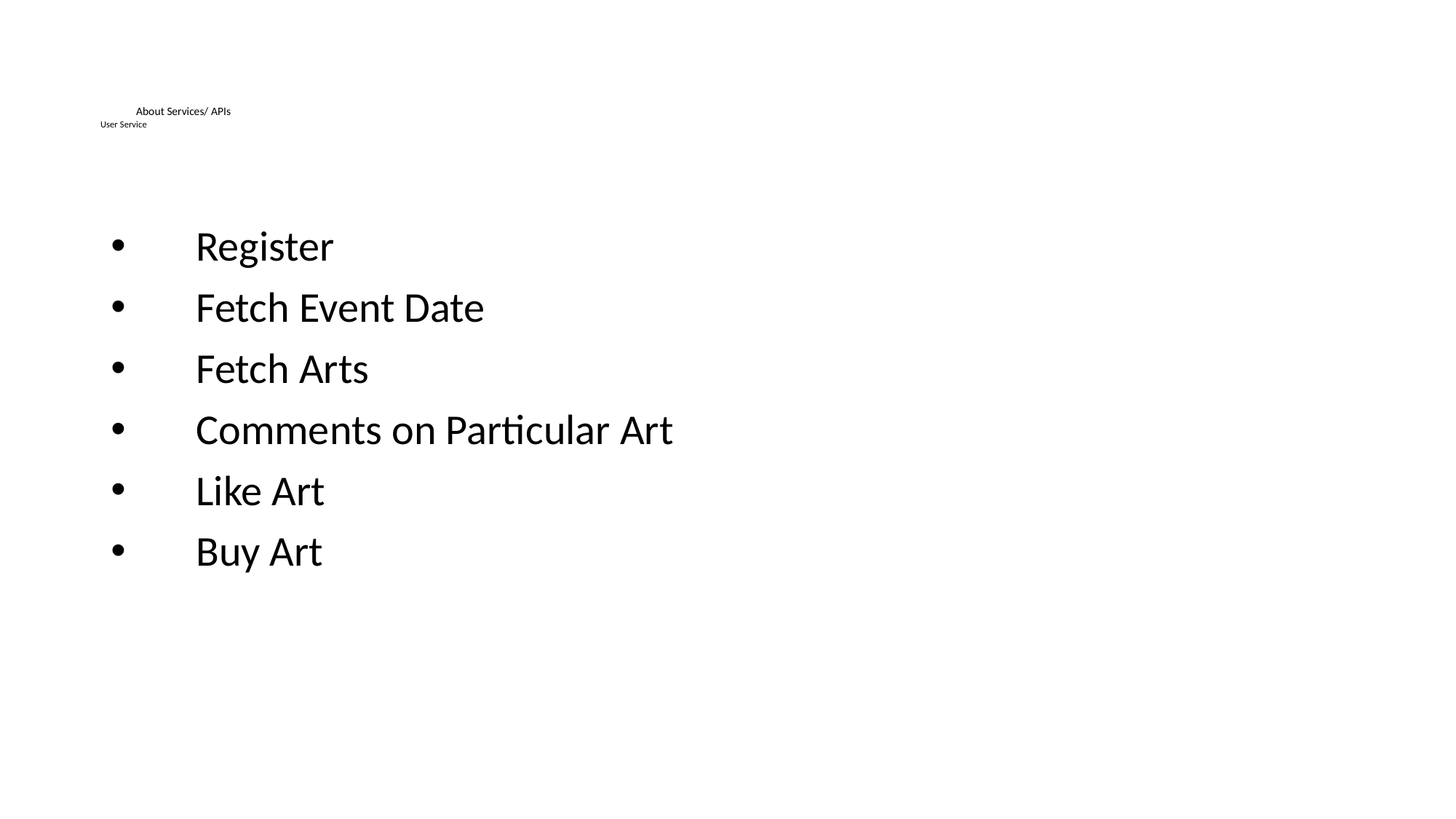

# About Services/ APIs User Service

      Register
      Fetch Event Date
      Fetch Arts
      Comments on Particular Art
      Like Art
      Buy Art